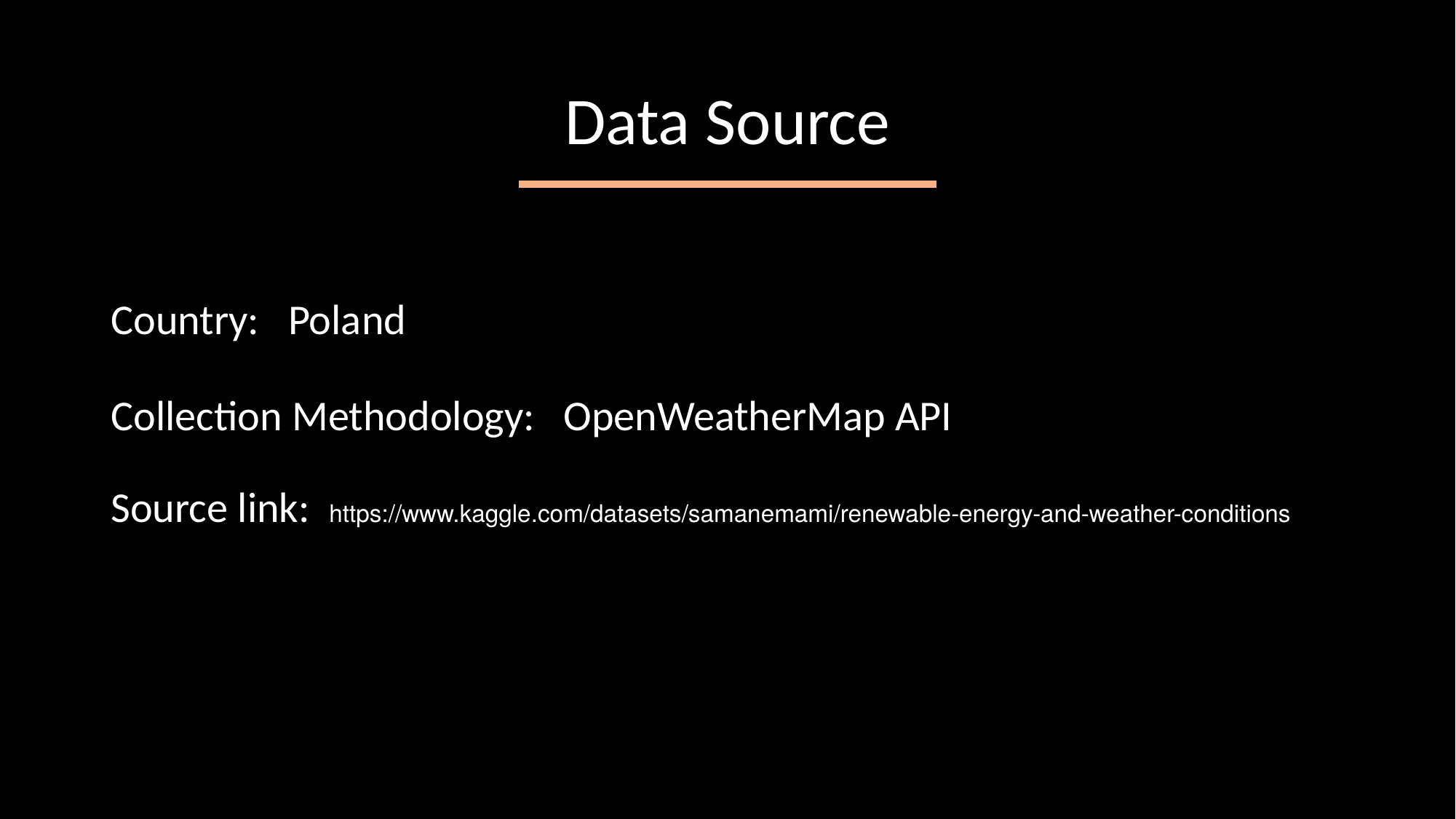

# Data Source
Country:   Poland
Collection Methodology:   OpenWeatherMap API
Source link:  https://www.kaggle.com/datasets/samanemami/renewable-energy-and-weather-conditions